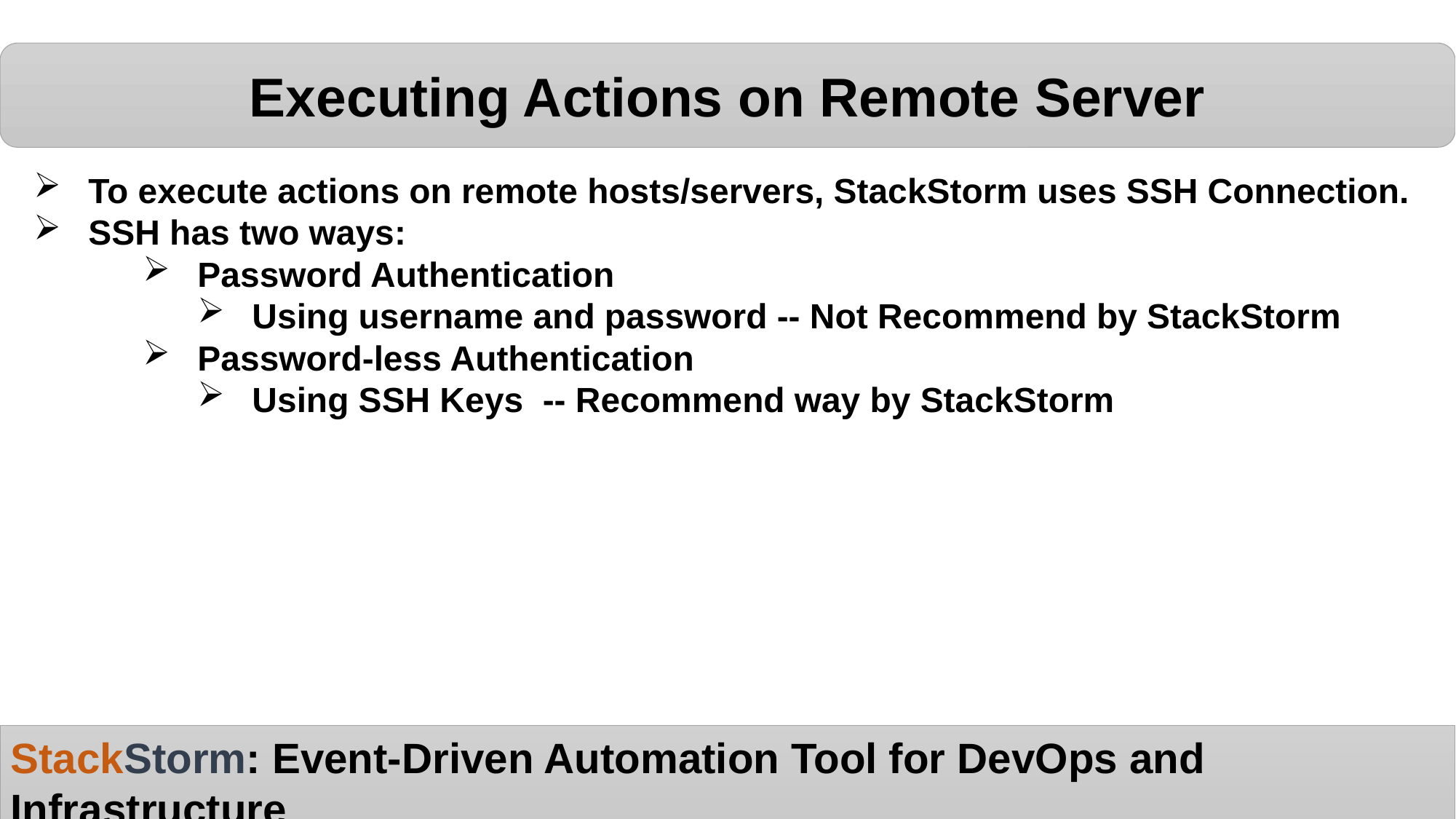

Executing Actions on Remote Server
To execute actions on remote hosts/servers, StackStorm uses SSH Connection.
SSH has two ways:
Password Authentication
Using username and password -- Not Recommend by StackStorm
Password-less Authentication
Using SSH Keys  -- Recommend way by StackStorm

StackStorm: Event-Driven Automation Tool for DevOps and Infrastructure